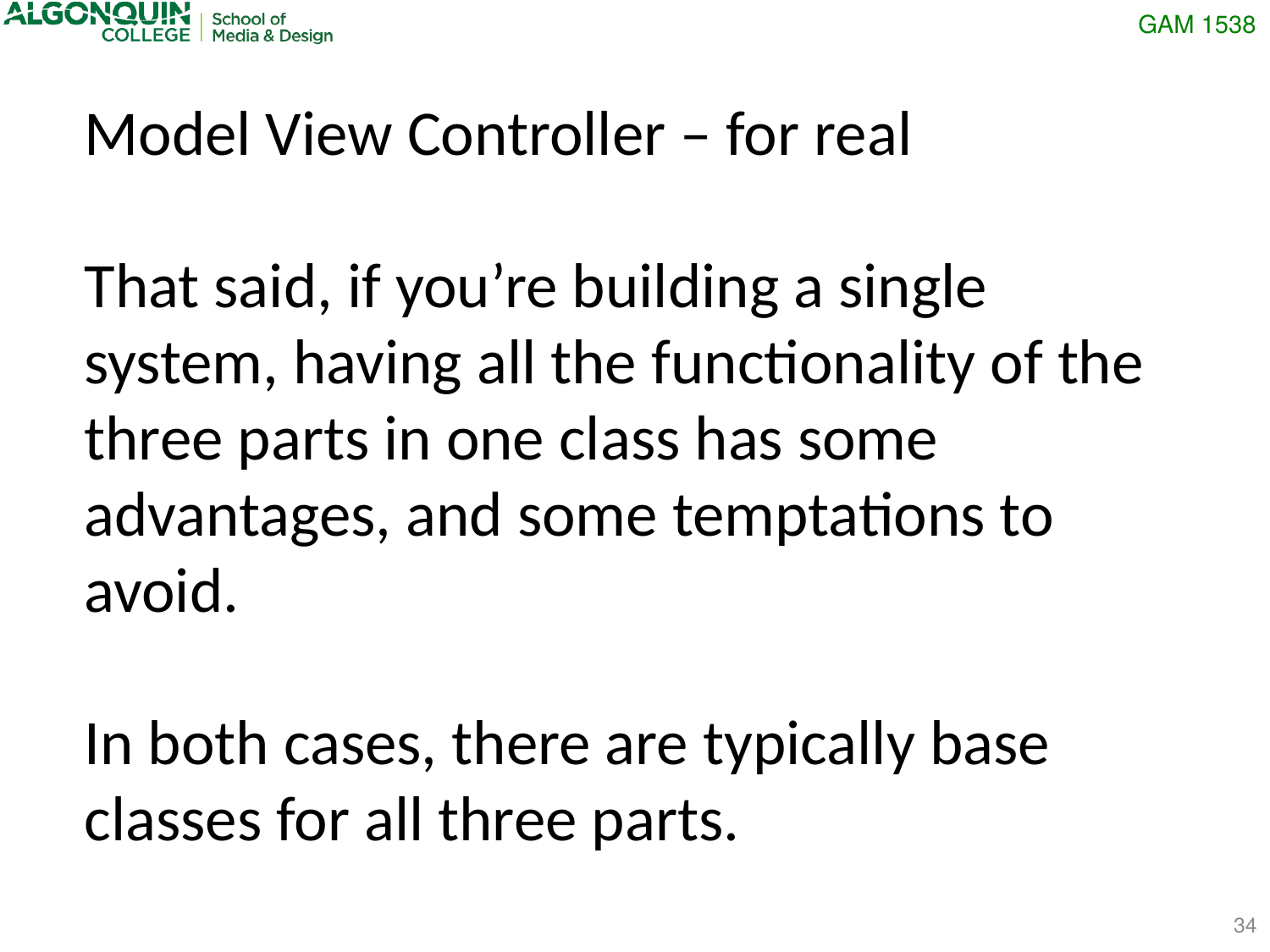

Model View Controller – for real

That said, if you’re building a single system, having all the functionality of the three parts in one class has some advantages, and some temptations to avoid.

In both cases, there are typically base classes for all three parts.
34